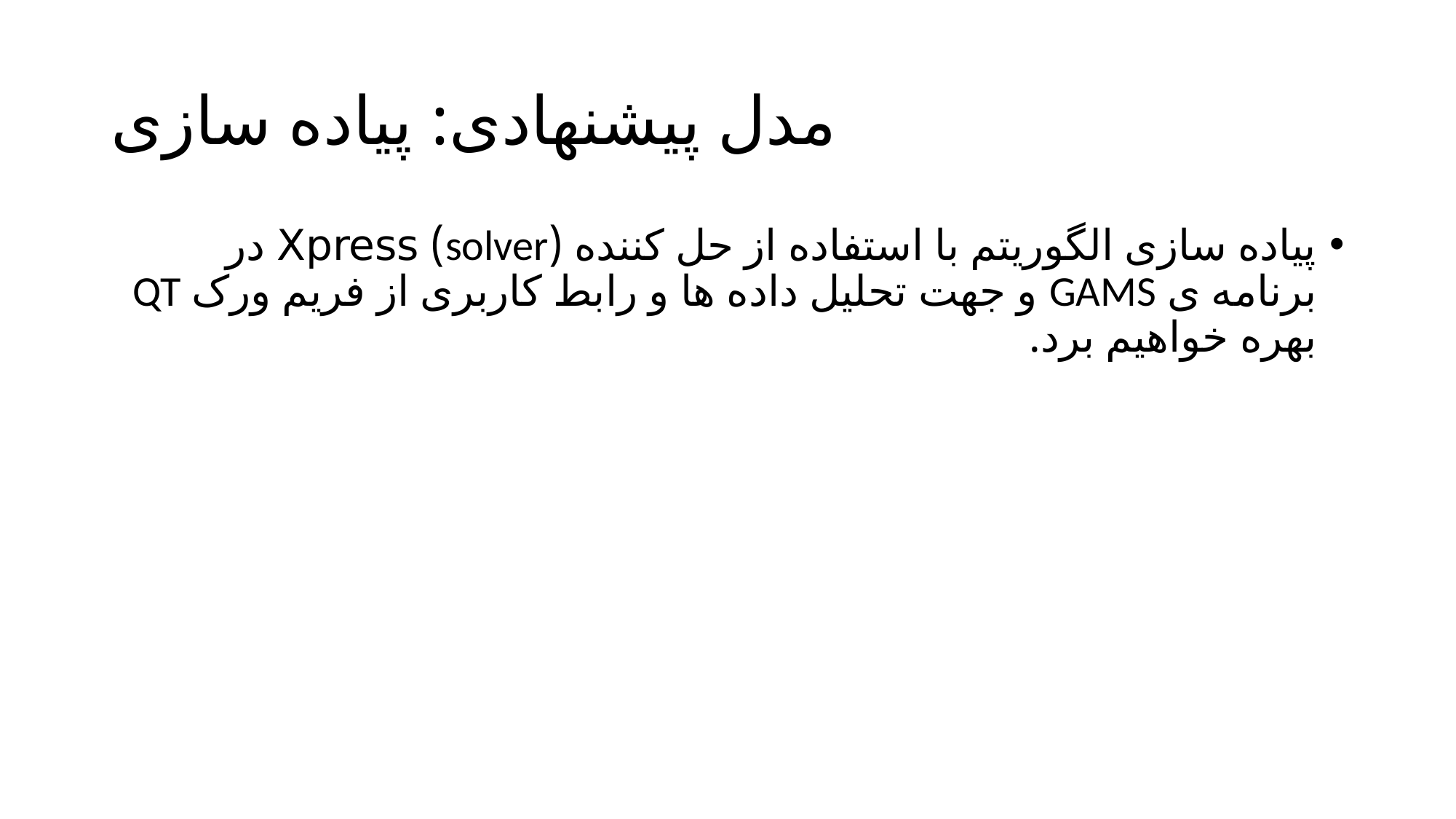

# مدل پیشنهادی: پیاده سازی
پیاده سازی الگوریتم با استفاده از حل کننده (solver) Xpress در برنامه ی GAMS و جهت تحلیل داده ها و رابط کاربری از فریم ورک QT بهره خواهیم برد.